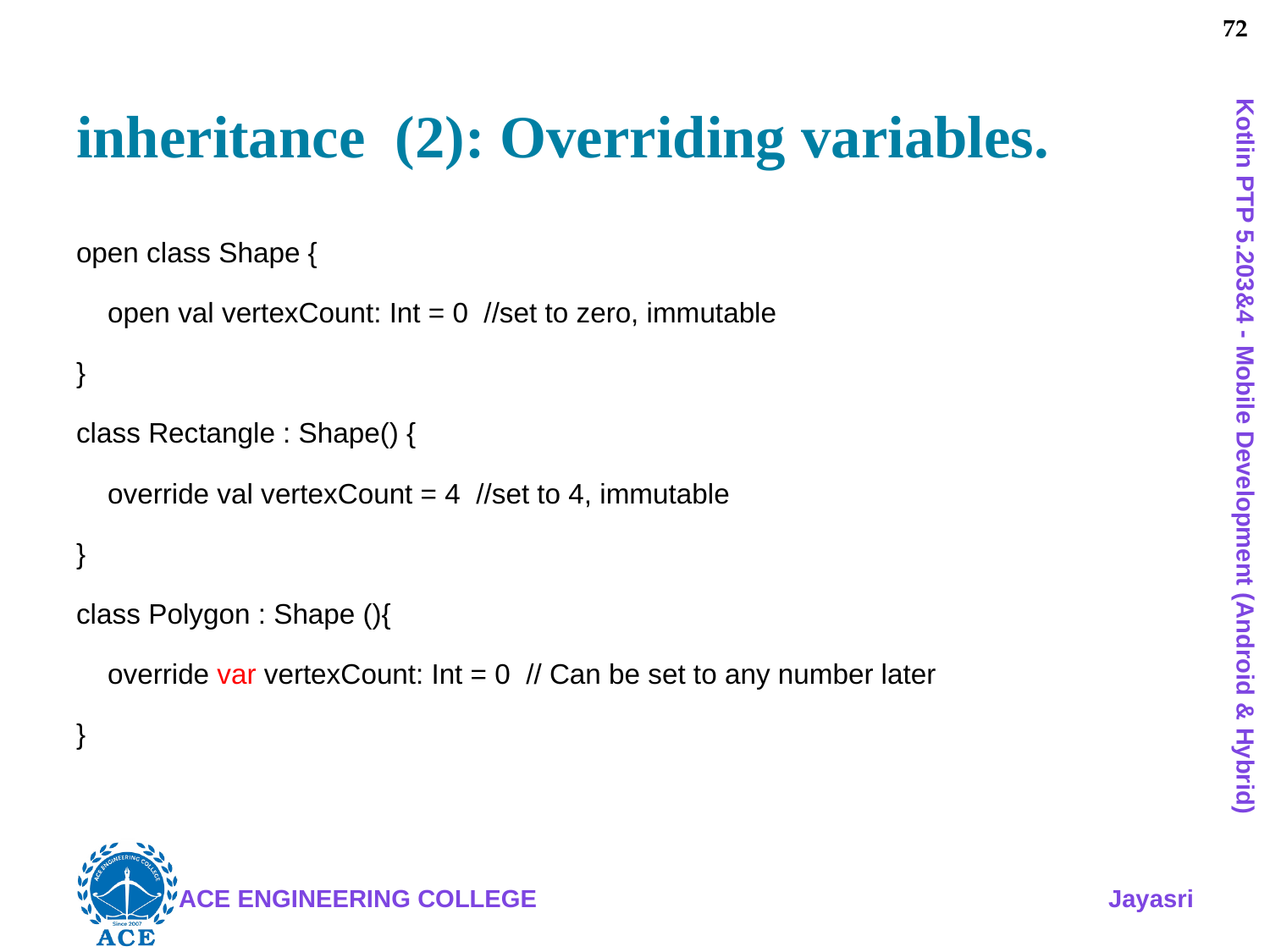

# inheritance  (2): Overriding variables.
open class Shape {
    open val vertexCount: Int = 0  //set to zero, immutable
}
class Rectangle : Shape() {
    override val vertexCount = 4  //set to 4, immutable
}
class Polygon : Shape (){
    override var vertexCount: Int = 0  // Can be set to any number later
}